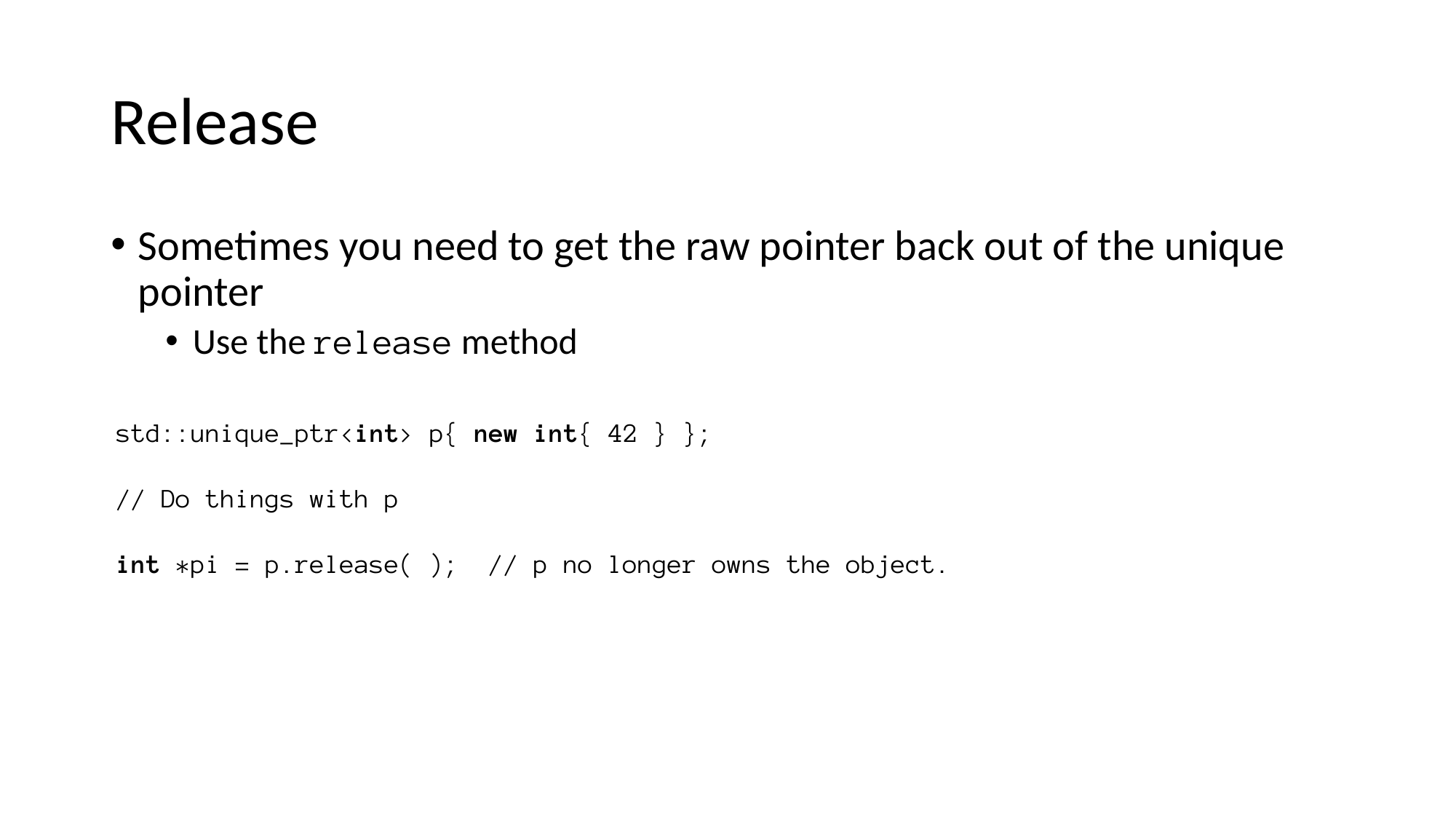

# Release
Sometimes you need to get the raw pointer back out of the unique pointer
Use the release method
std::unique_ptr<int> p{ new int{ 42 } };

// Do things with p

int *pi = p.release( );  // p no longer owns the object.